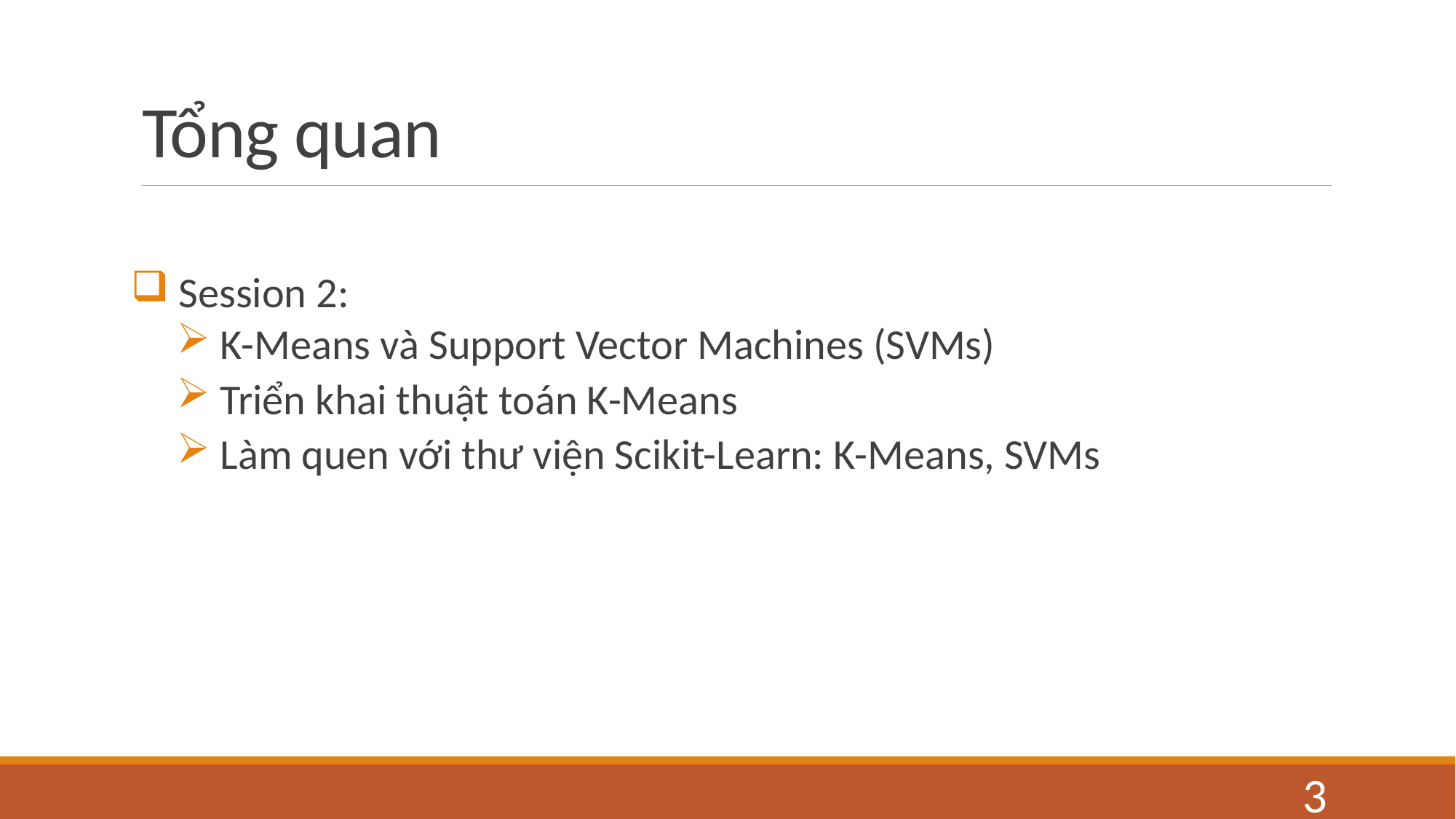

# Tổng quan

 Session 2:
 K-Means và Support Vector Machines (SVMs)
 Triển khai thuật toán K-Means
 Làm quen với thư viện Scikit-Learn: K-Means, SVMs
3